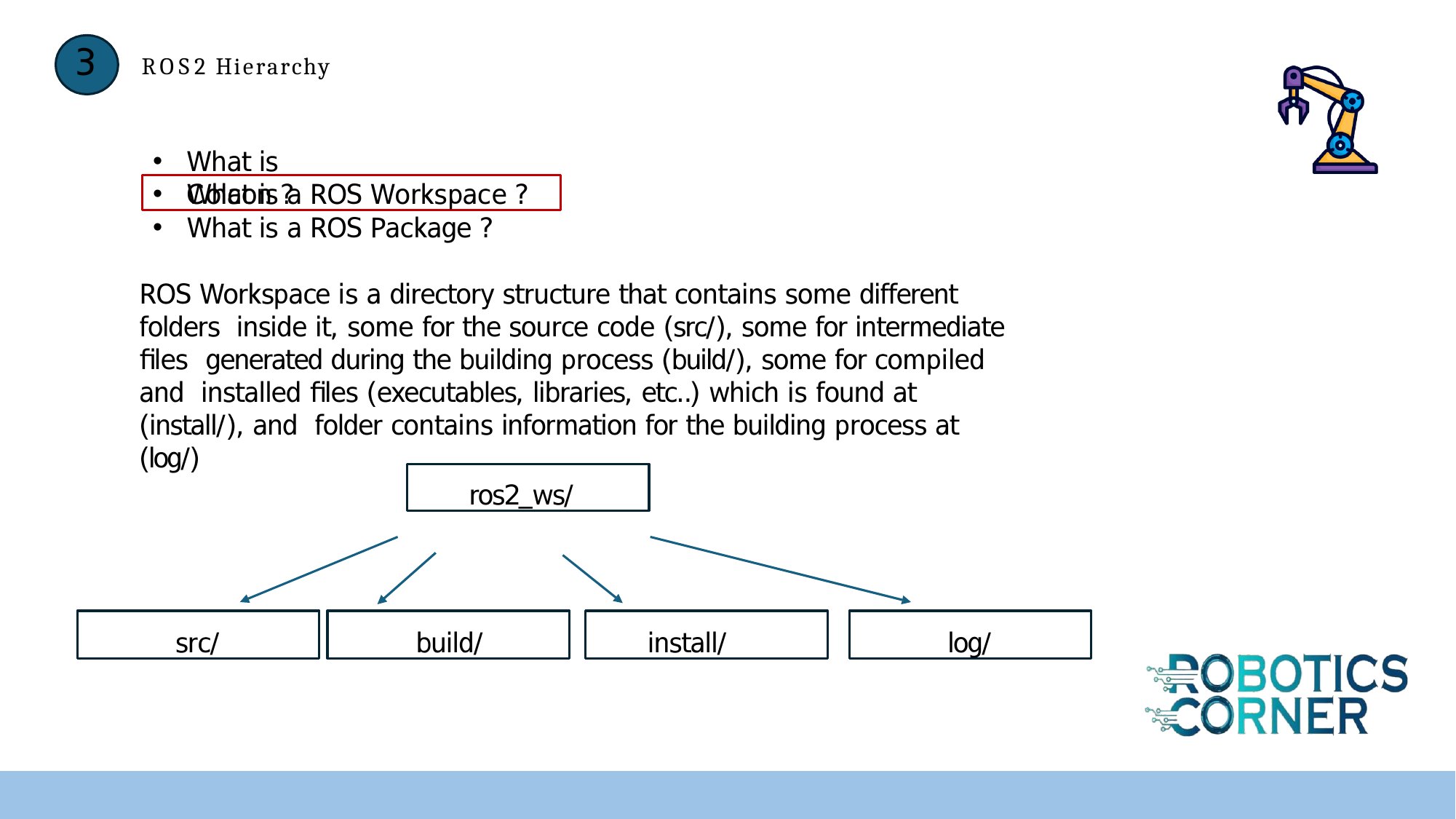

# 3	ROS2 Hierarchy
What is Colcon ?
What is a ROS Workspace ?
What is a ROS Package ?

ROS Workspace is a directory structure that contains some different folders  inside it, some for the source code (src/), some for intermediate files  generated during the building process (build/), some for compiled and  installed files (executables, libraries, etc..) which is found at (install/), and  folder contains information for the building process at (log/)
ros2_ws/

src/
build/
install/
log/